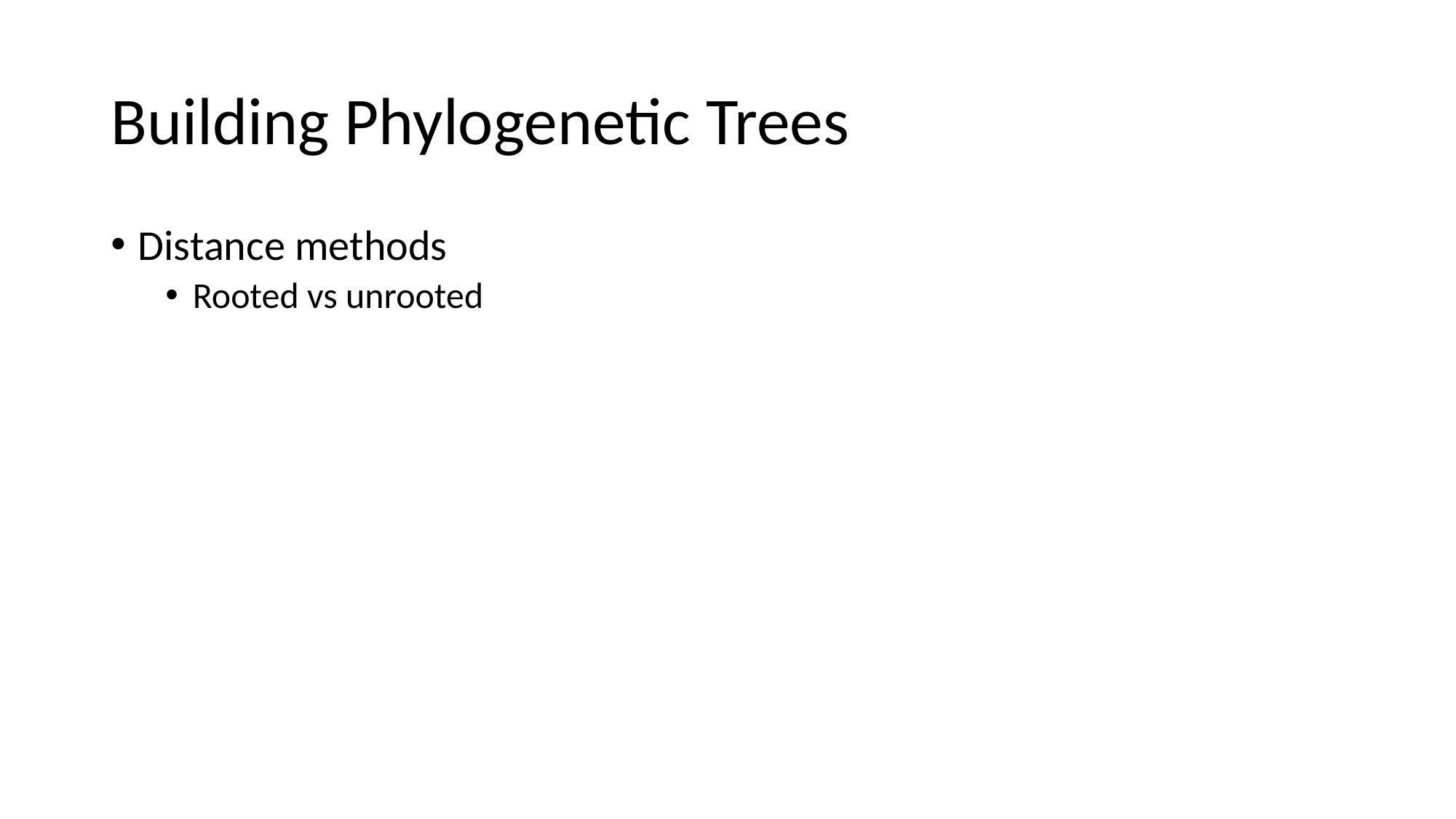

# Building Phylogenetic Trees
Distance methods
Rooted vs unrooted